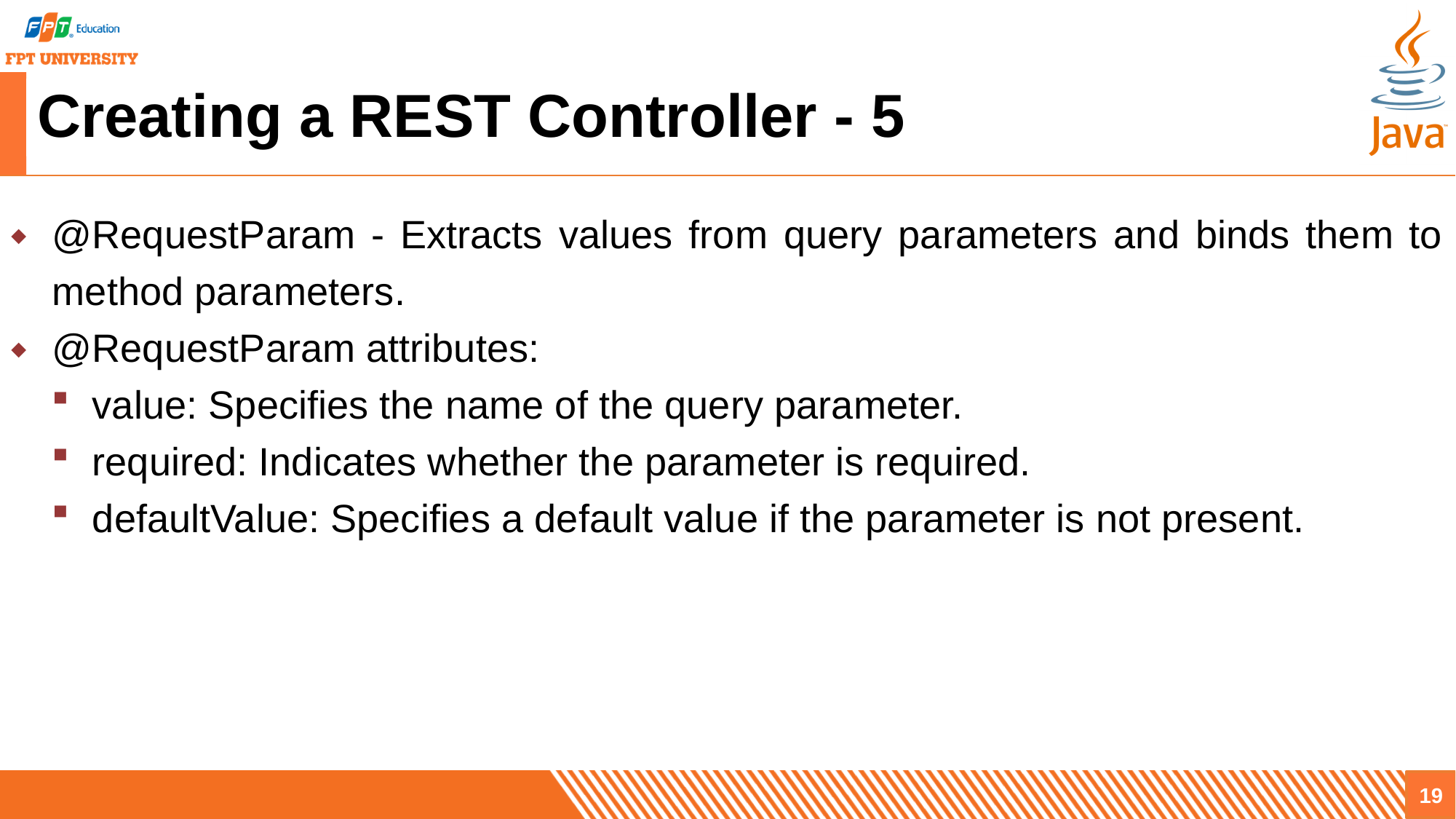

# Creating a REST Controller - 5
@RequestParam - Extracts values from query parameters and binds them to method parameters.
@RequestParam attributes:
value: Specifies the name of the query parameter.
required: Indicates whether the parameter is required.
defaultValue: Specifies a default value if the parameter is not present.
19